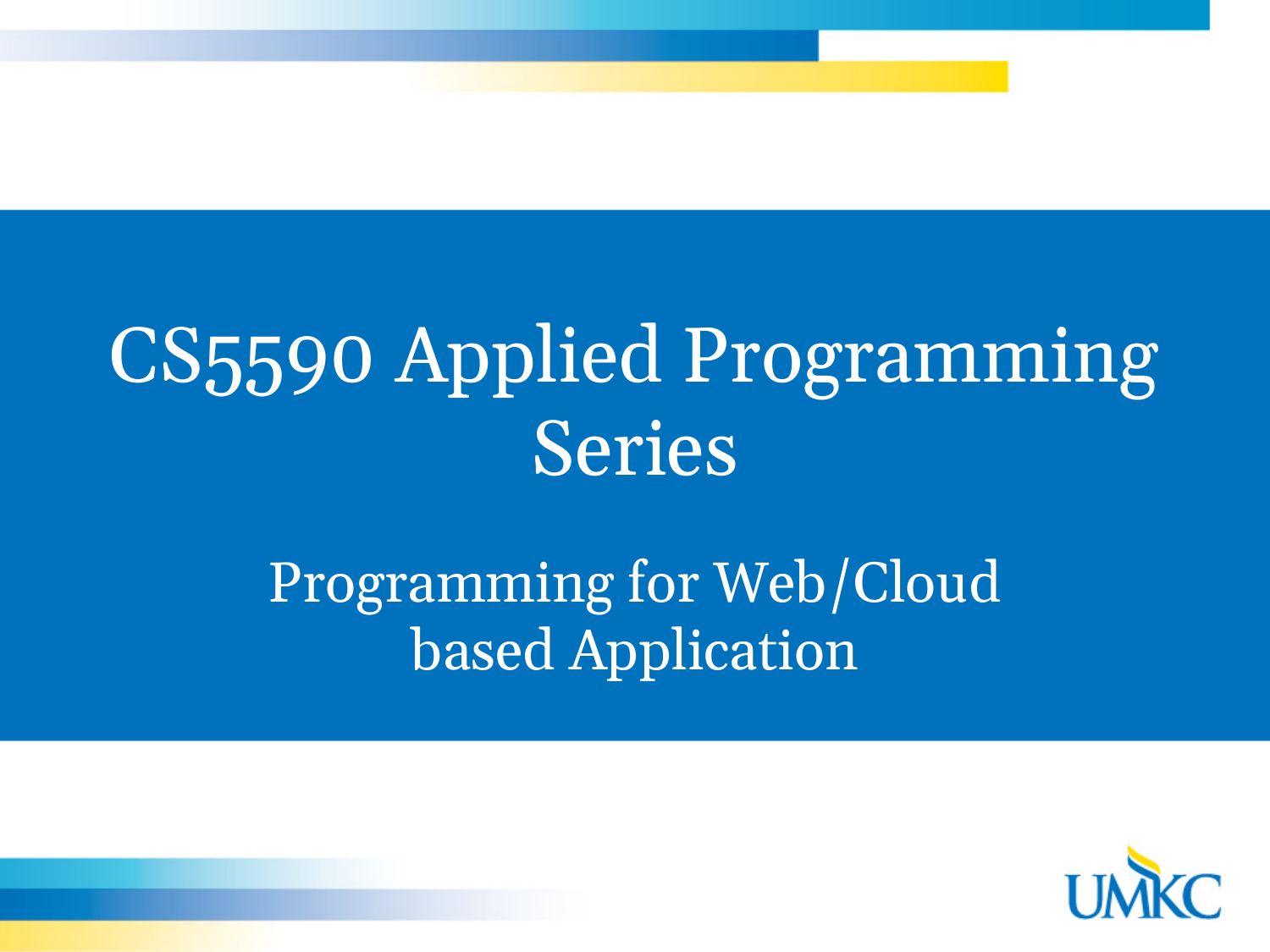

# CS5590 Applied Programming Series
Programming for Web/Cloud based Application